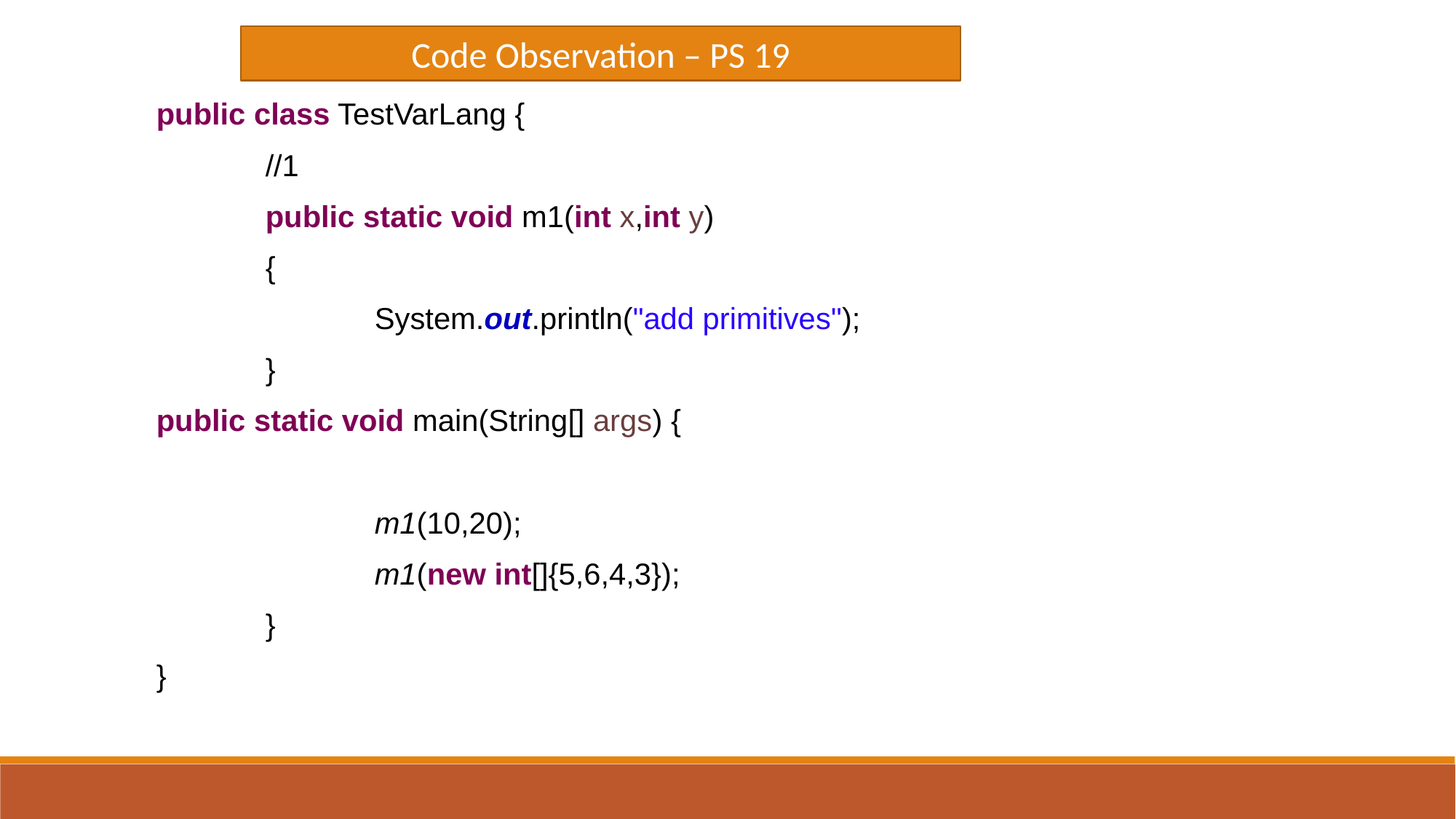

Code Observation – PS 19
public class TestVarLang {
	//1
	public static void m1(int x,int y)
	{
		System.out.println("add primitives");
	}
public static void main(String[] args) {

		m1(10,20);
		m1(new int[]{5,6,4,3});
	}
}